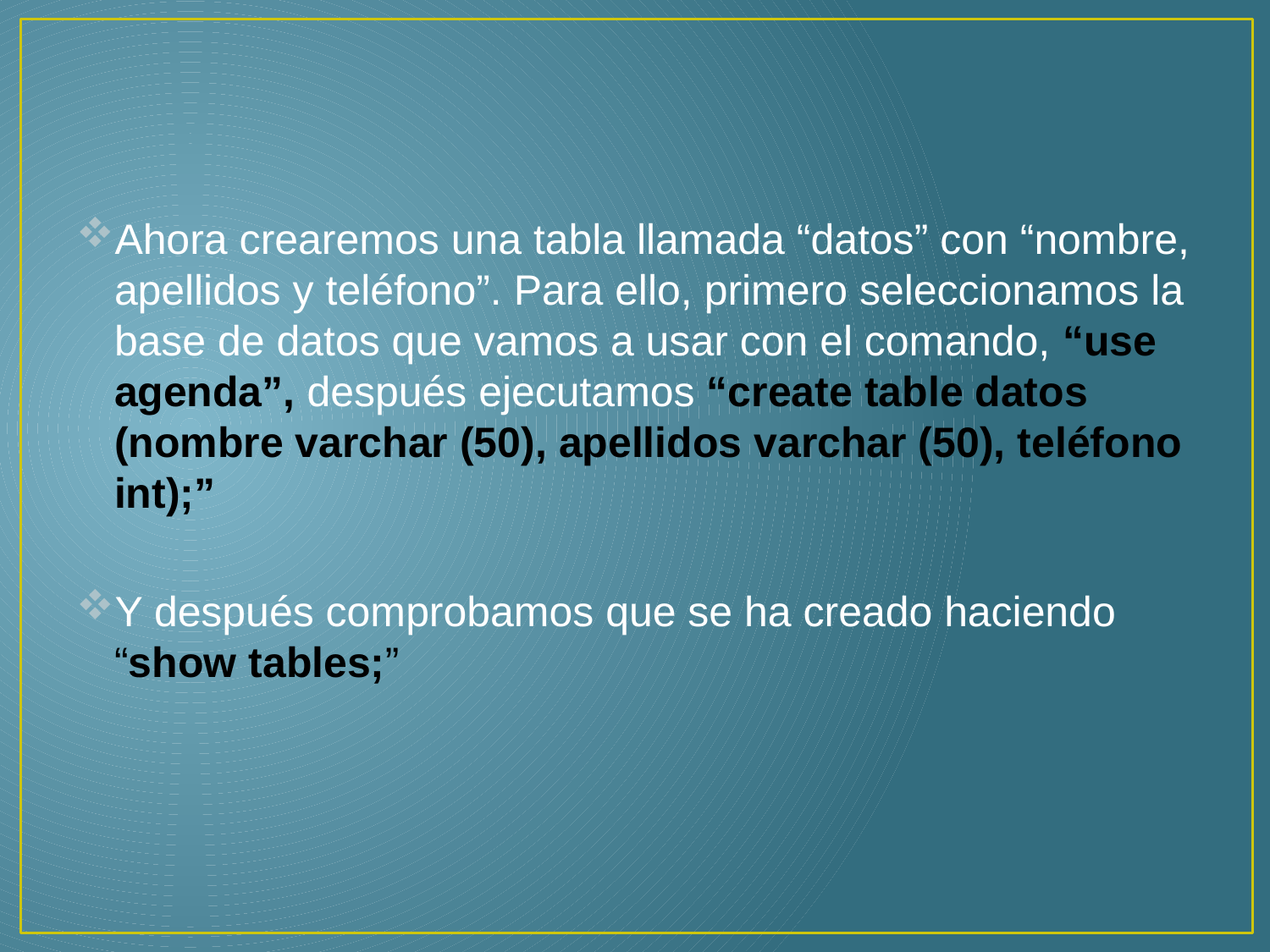

Ahora crearemos una tabla llamada “datos” con “nombre, apellidos y teléfono”. Para ello, primero seleccionamos la base de datos que vamos a usar con el comando, “use agenda”, después ejecutamos “create table datos (nombre varchar (50), apellidos varchar (50), teléfono int);”

Y después comprobamos que se ha creado haciendo “show tables;”